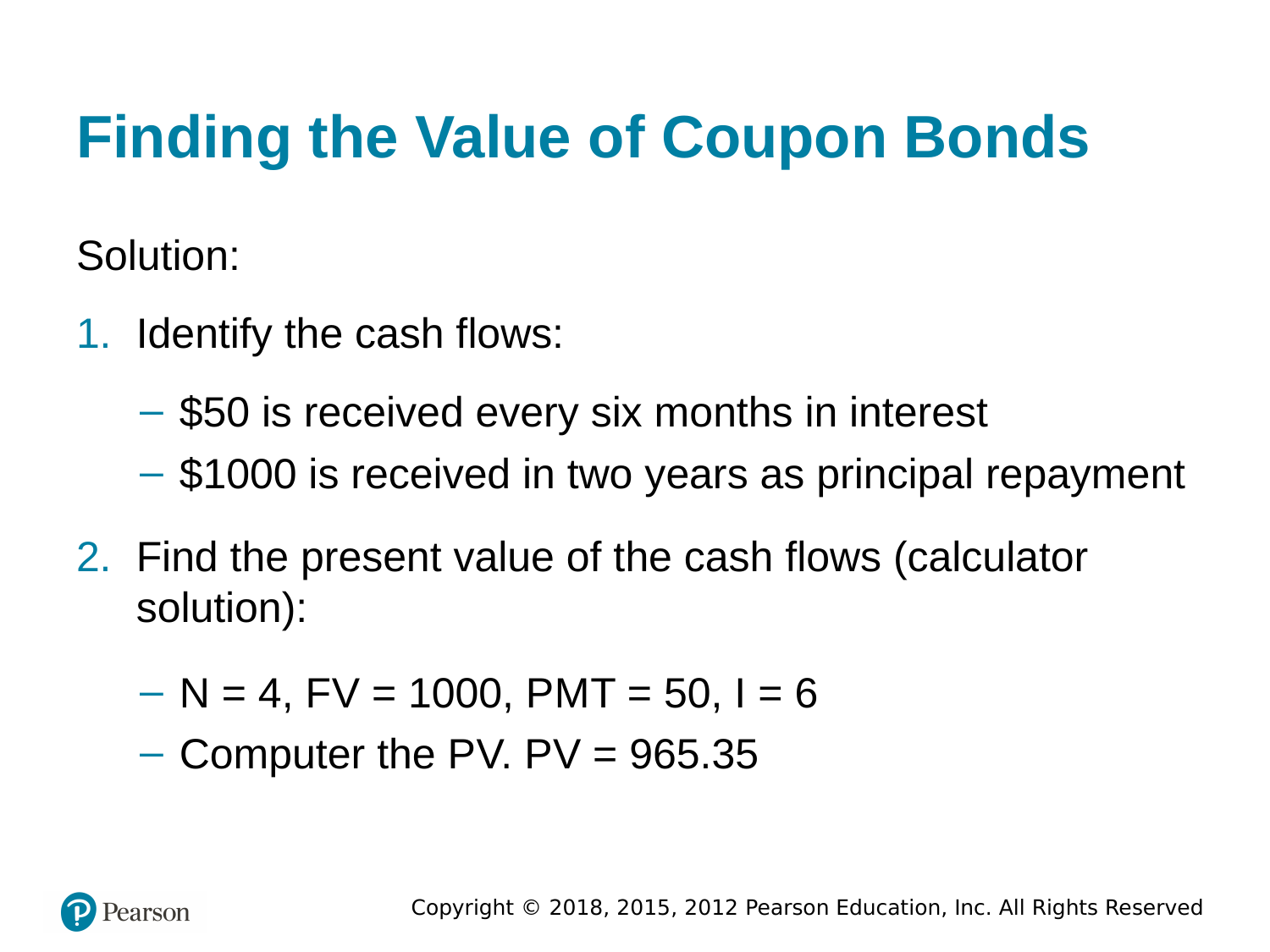

# Finding the Value of Coupon Bonds
Solution:
Identify the cash flows:
$50 is received every six months in interest
$1000 is received in two years as principal repayment
Find the present value of the cash flows (calculator solution):
N = 4, F V = 1000, P M T = 50, I = 6
Computer the P V. P V = 965.35